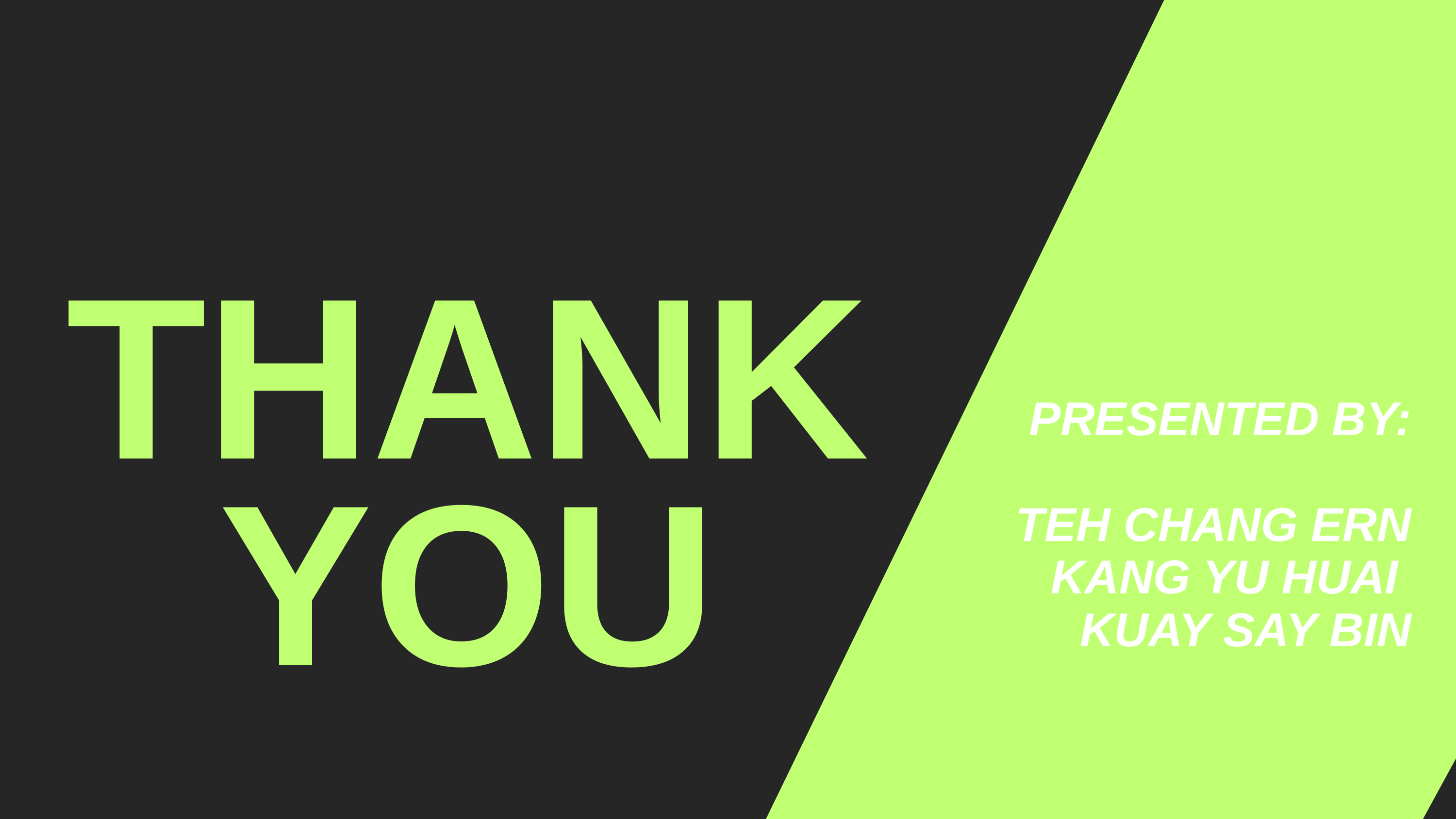

THANK YOU
PRESENTED BY:

TEH CHANG ERN
KANG YU HUAI
KUAY SAY BIN